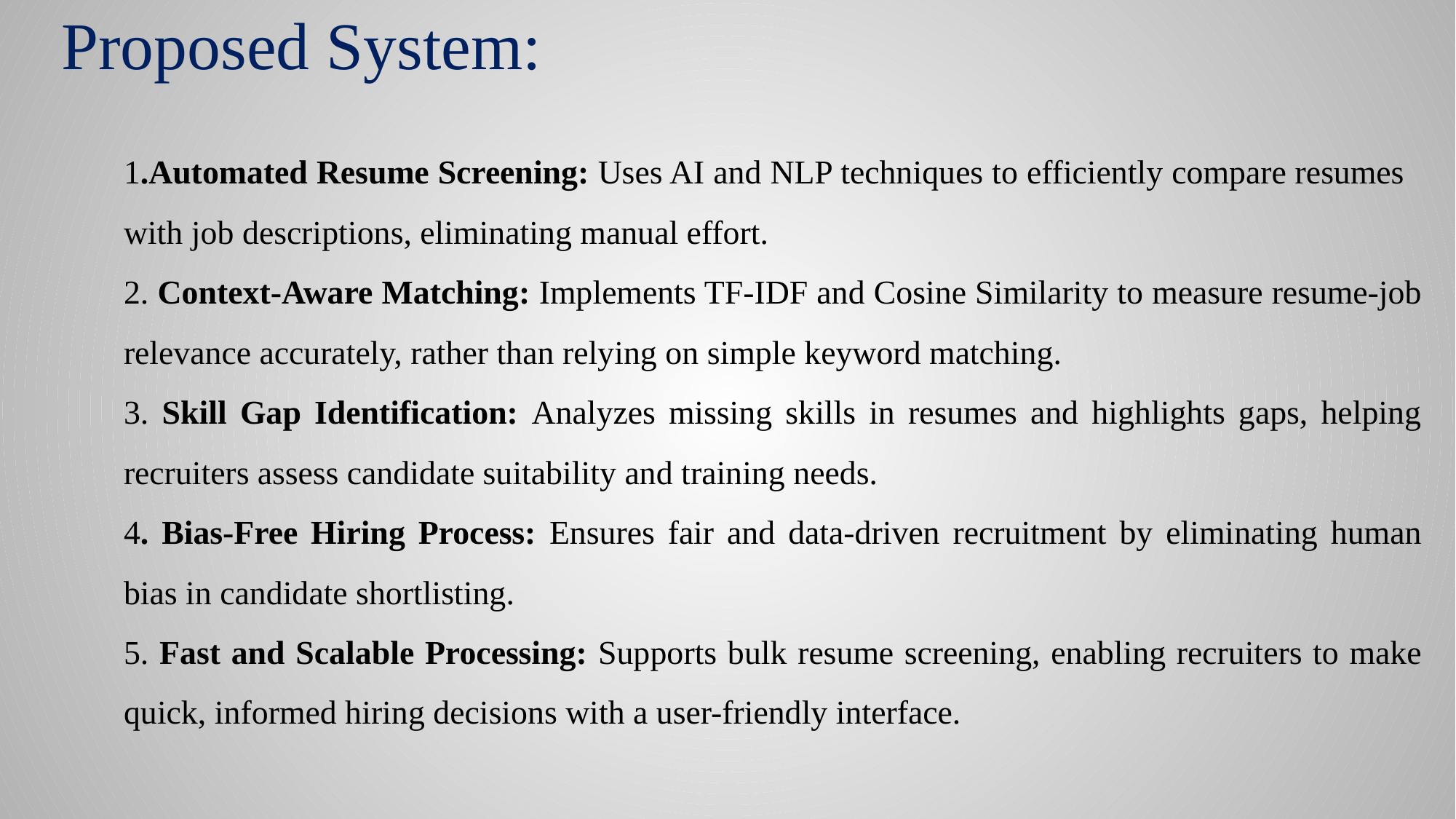

# Proposed System:
1.Automated Resume Screening: Uses AI and NLP techniques to efficiently compare resumes   with job descriptions, eliminating manual effort.
2. Context-Aware Matching: Implements TF-IDF and Cosine Similarity to measure resume-job relevance accurately, rather than relying on simple keyword matching.
3. Skill Gap Identification: Analyzes missing skills in resumes and highlights gaps, helping recruiters assess candidate suitability and training needs.
4. Bias-Free Hiring Process: Ensures fair and data-driven recruitment by eliminating human bias in candidate shortlisting.
5. Fast and Scalable Processing: Supports bulk resume screening, enabling recruiters to make quick, informed hiring decisions with a user-friendly interface.